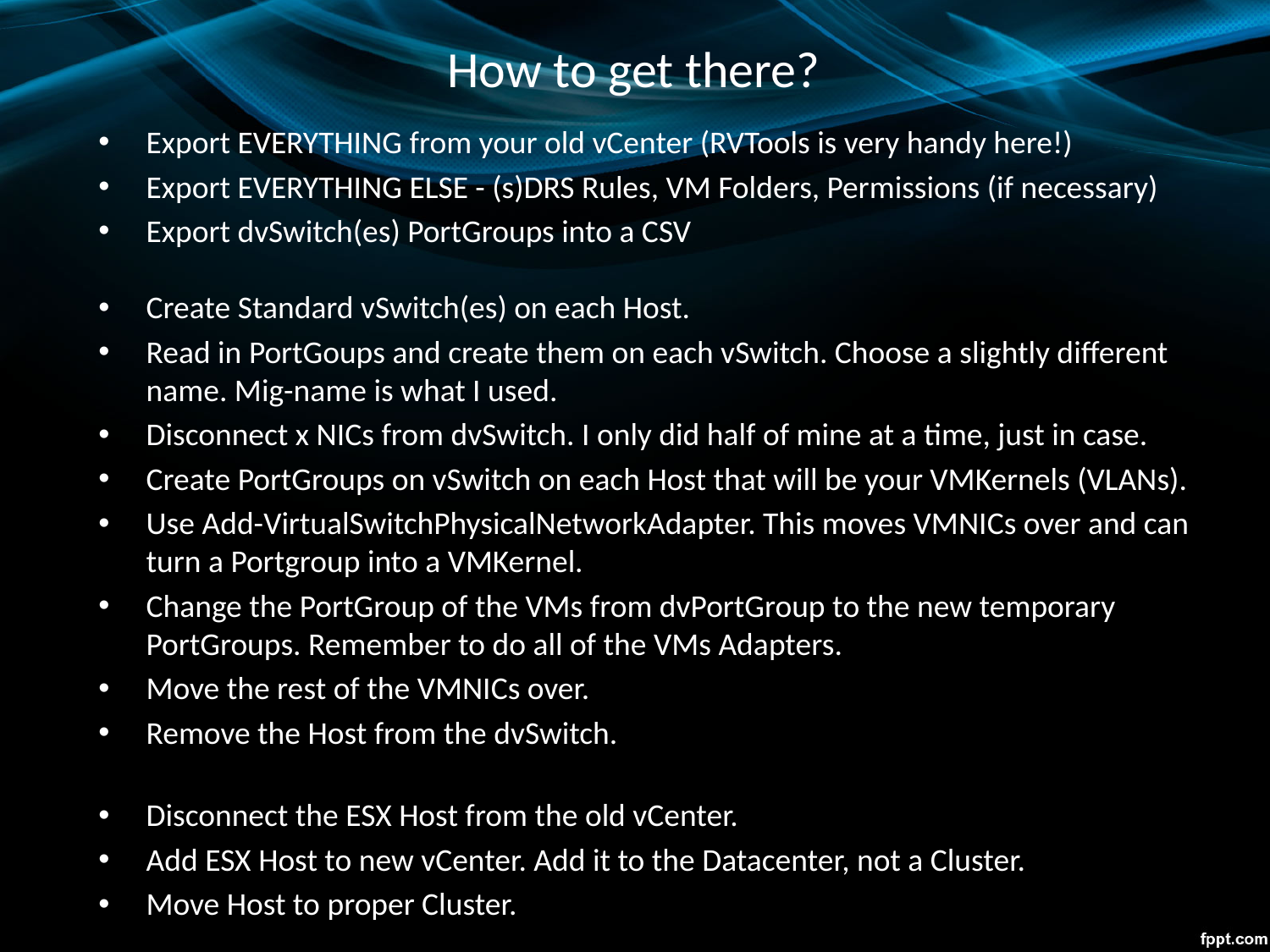

# How to get there?
Export EVERYTHING from your old vCenter (RVTools is very handy here!)
Export EVERYTHING ELSE - (s)DRS Rules, VM Folders, Permissions (if necessary)
Export dvSwitch(es) PortGroups into a CSV

Create Standard vSwitch(es) on each Host.
Read in PortGoups and create them on each vSwitch. Choose a slightly different name. Mig-name is what I used.
Disconnect x NICs from dvSwitch. I only did half of mine at a time, just in case.
Create PortGroups on vSwitch on each Host that will be your VMKernels (VLANs).
Use Add-VirtualSwitchPhysicalNetworkAdapter. This moves VMNICs over and can turn a Portgroup into a VMKernel.
Change the PortGroup of the VMs from dvPortGroup to the new temporary PortGroups. Remember to do all of the VMs Adapters.
Move the rest of the VMNICs over.
Remove the Host from the dvSwitch.
Disconnect the ESX Host from the old vCenter.
Add ESX Host to new vCenter. Add it to the Datacenter, not a Cluster.
Move Host to proper Cluster.